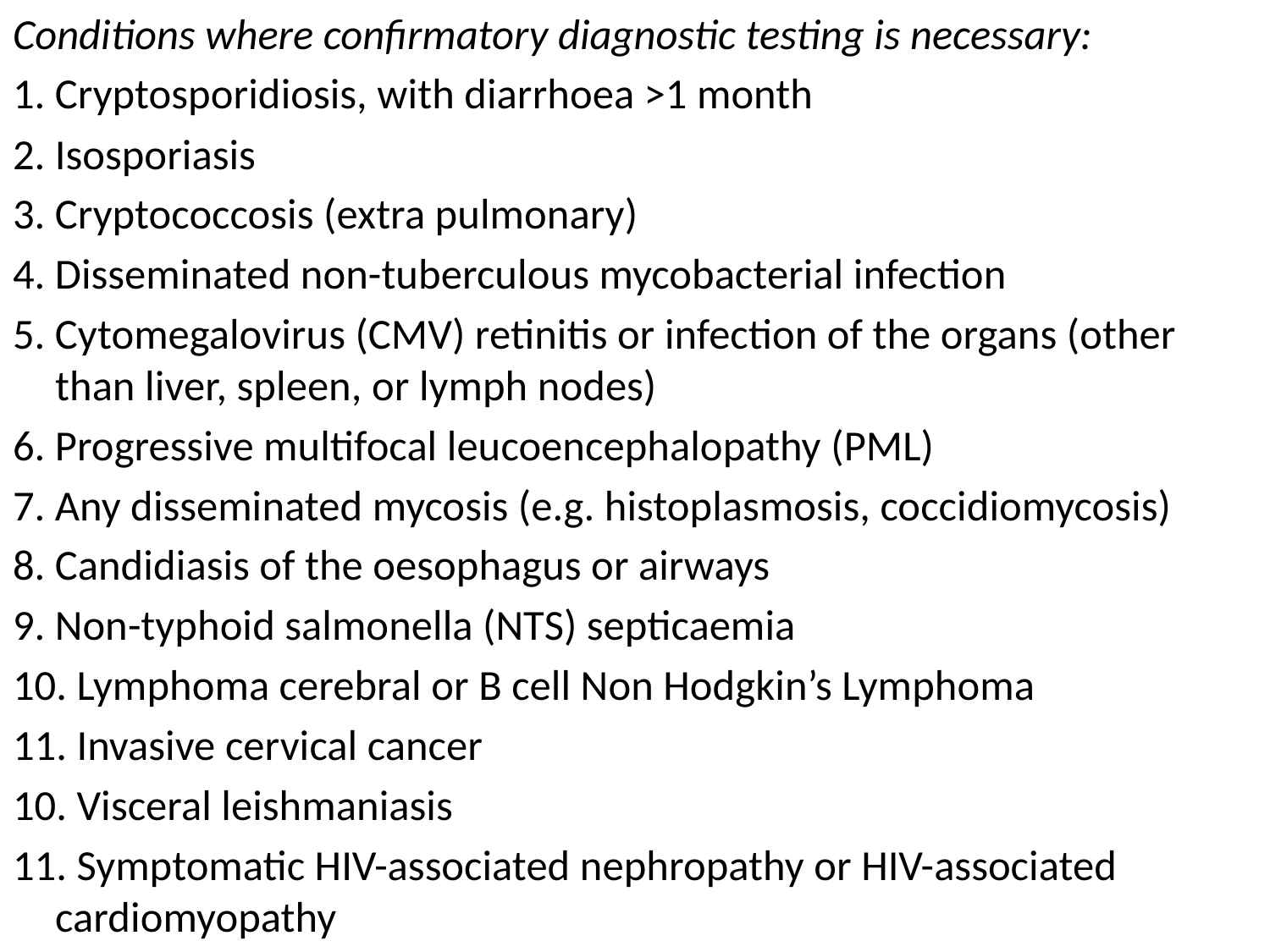

Conditions where confirmatory diagnostic testing is necessary:
1. Cryptosporidiosis, with diarrhoea >1 month
2. Isosporiasis
3. Cryptococcosis (extra pulmonary)
4. Disseminated non-tuberculous mycobacterial infection
5. Cytomegalovirus (CMV) retinitis or infection of the organs (other than liver, spleen, or lymph nodes)
6. Progressive multifocal leucoencephalopathy (PML)
7. Any disseminated mycosis (e.g. histoplasmosis, coccidiomycosis)
8. Candidiasis of the oesophagus or airways
9. Non-typhoid salmonella (NTS) septicaemia
10. Lymphoma cerebral or B cell Non Hodgkin’s Lymphoma
11. Invasive cervical cancer
10. Visceral leishmaniasis
11. Symptomatic HIV-associated nephropathy or HIV-associated cardiomyopathy